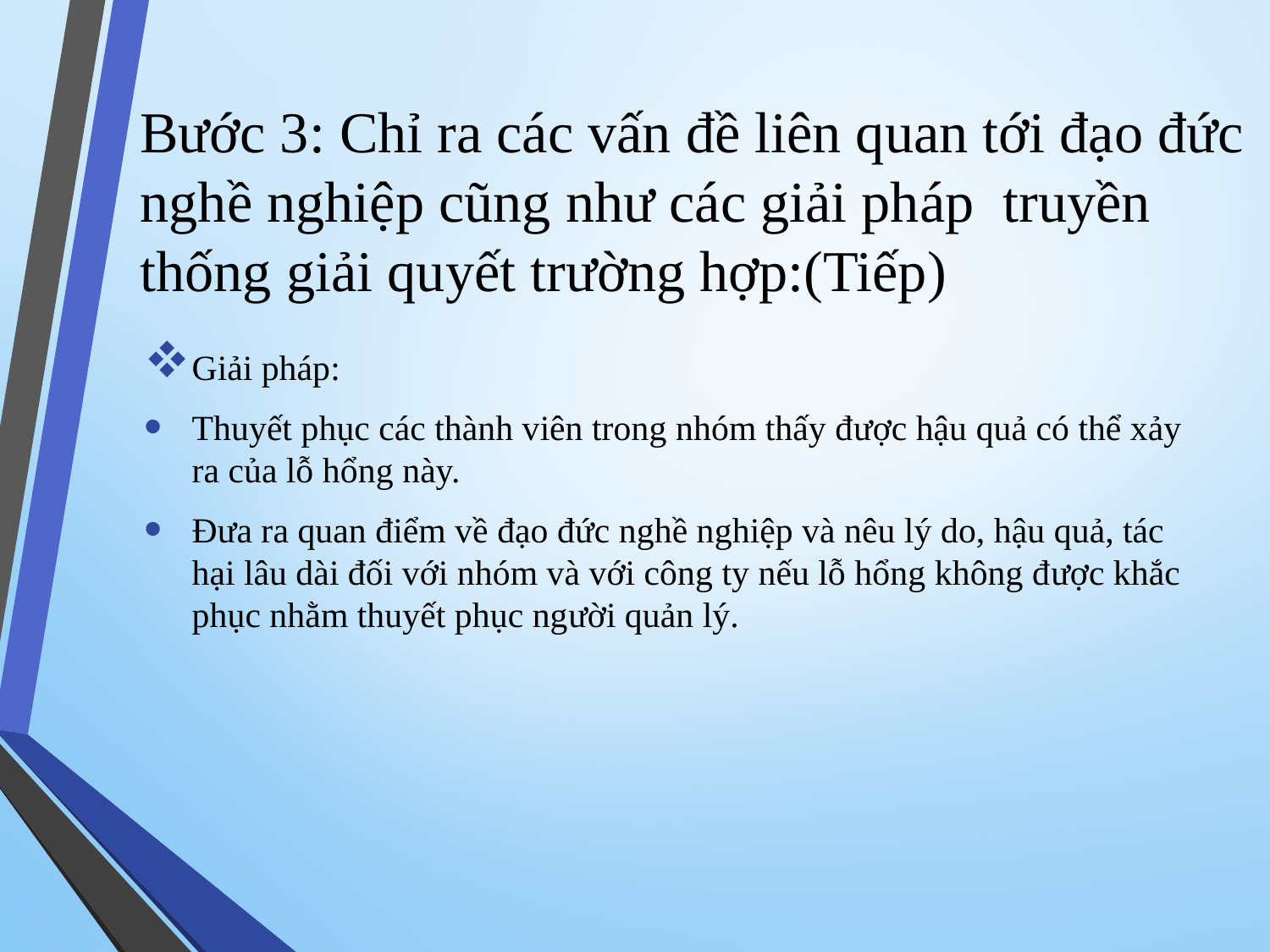

# Bước 3: Chỉ ra các vấn đề liên quan tới đạo đức nghề nghiệp cũng như các giải pháp  truyền thống giải quyết trường hợp:(Tiếp)
Giải pháp:
Thuyết phục các thành viên trong nhóm thấy được hậu quả có thể xảy ra của lỗ hổng này.
Đưa ra quan điểm về đạo đức nghề nghiệp và nêu lý do, hậu quả, tác hại lâu dài đối với nhóm và với công ty nếu lỗ hổng không được khắc phục nhằm thuyết phục người quản lý.